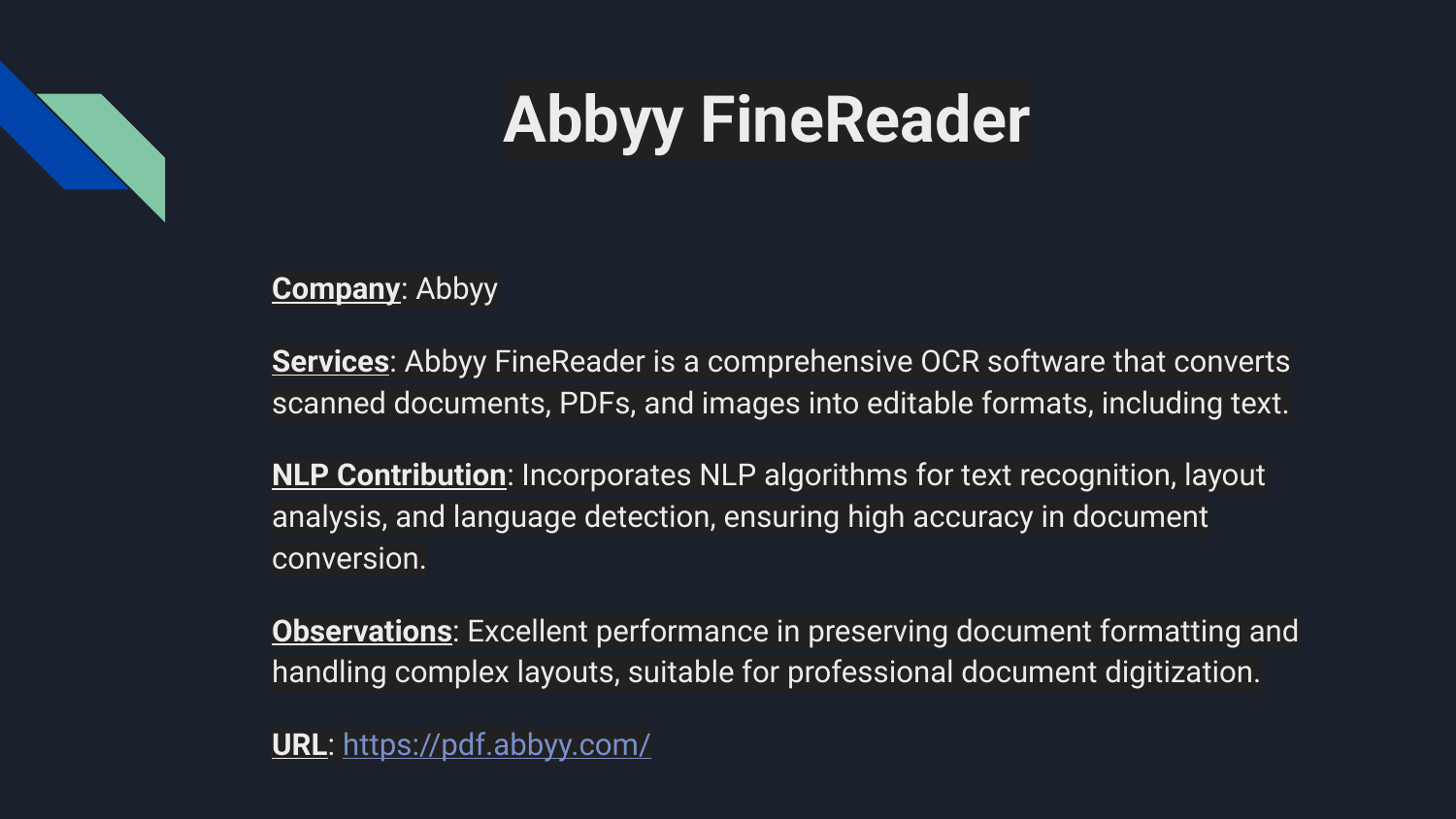

# Abbyy FineReader
Company: Abbyy
Services: Abbyy FineReader is a comprehensive OCR software that converts scanned documents, PDFs, and images into editable formats, including text.
NLP Contribution: Incorporates NLP algorithms for text recognition, layout analysis, and language detection, ensuring high accuracy in document conversion.
Observations: Excellent performance in preserving document formatting and handling complex layouts, suitable for professional document digitization.
URL: https://pdf.abbyy.com/